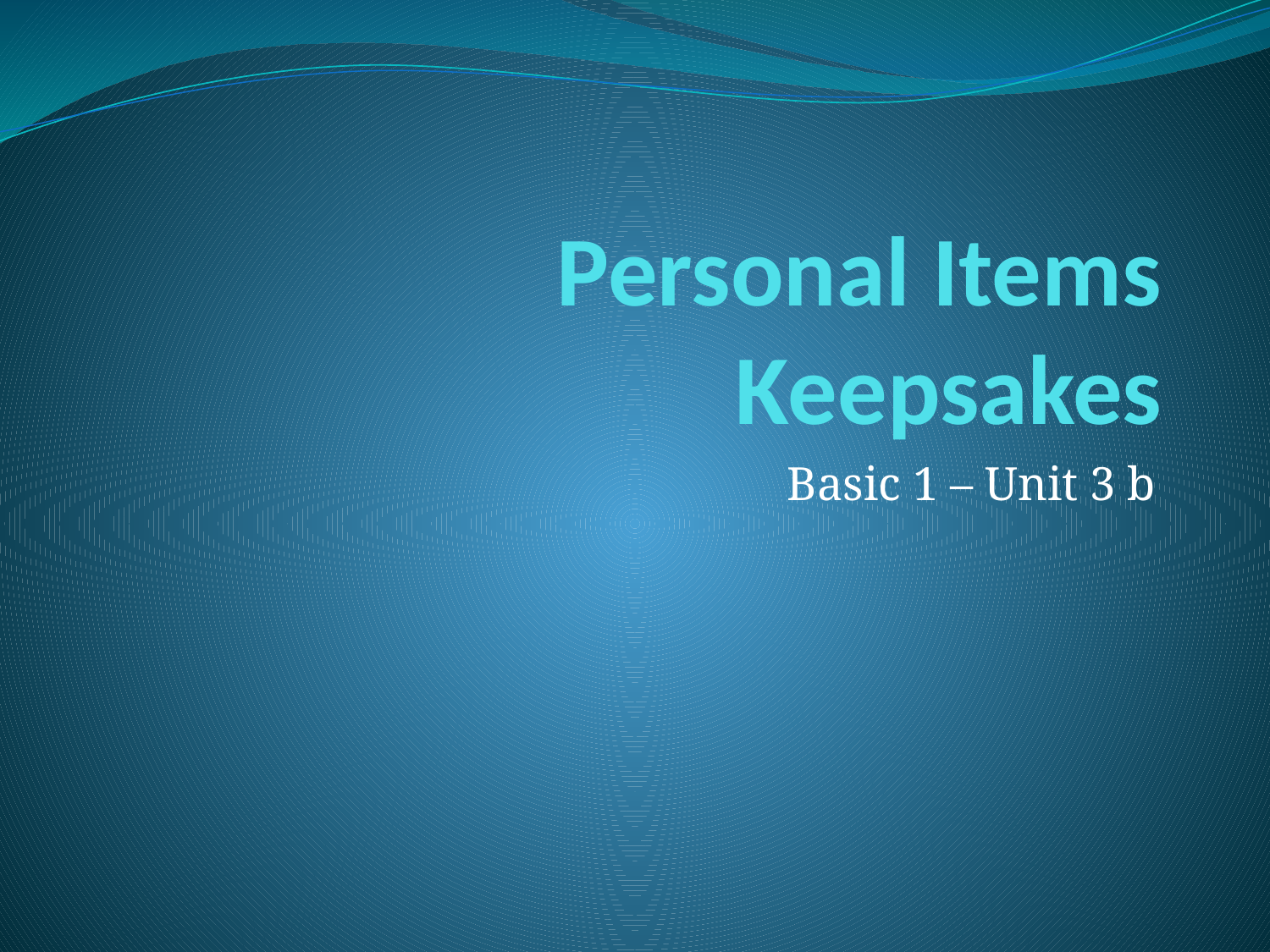

# Personal Items Keepsakes
Basic 1 – Unit 3 b